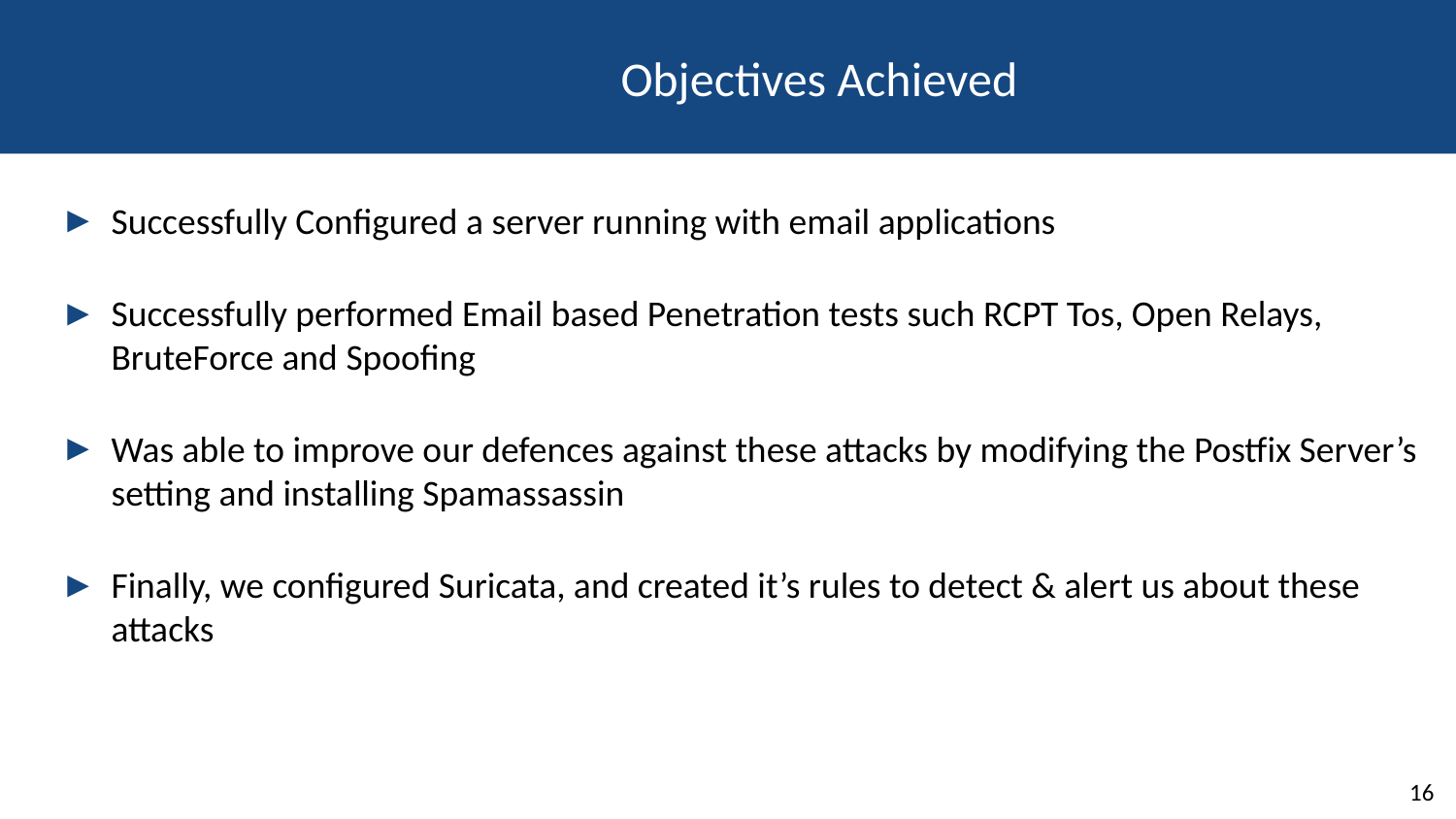

# Objectives Achieved
Successfully Configured a server running with email applications
Successfully performed Email based Penetration tests such RCPT Tos, Open Relays, BruteForce and Spoofing
Was able to improve our defences against these attacks by modifying the Postfix Server’s setting and installing Spamassassin
Finally, we configured Suricata, and created it’s rules to detect & alert us about these attacks